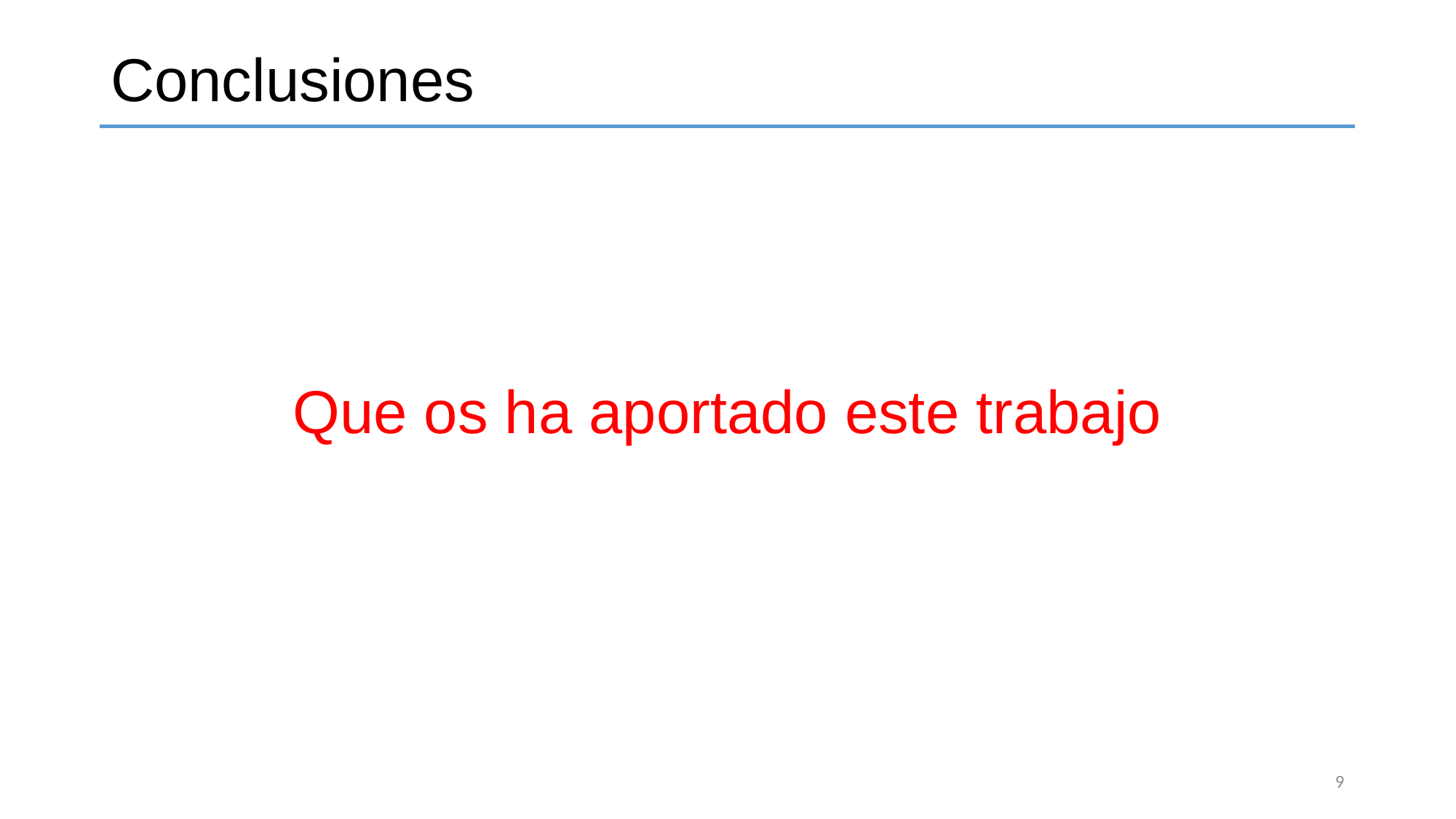

Conclusiones
Que os ha aportado este trabajo
9